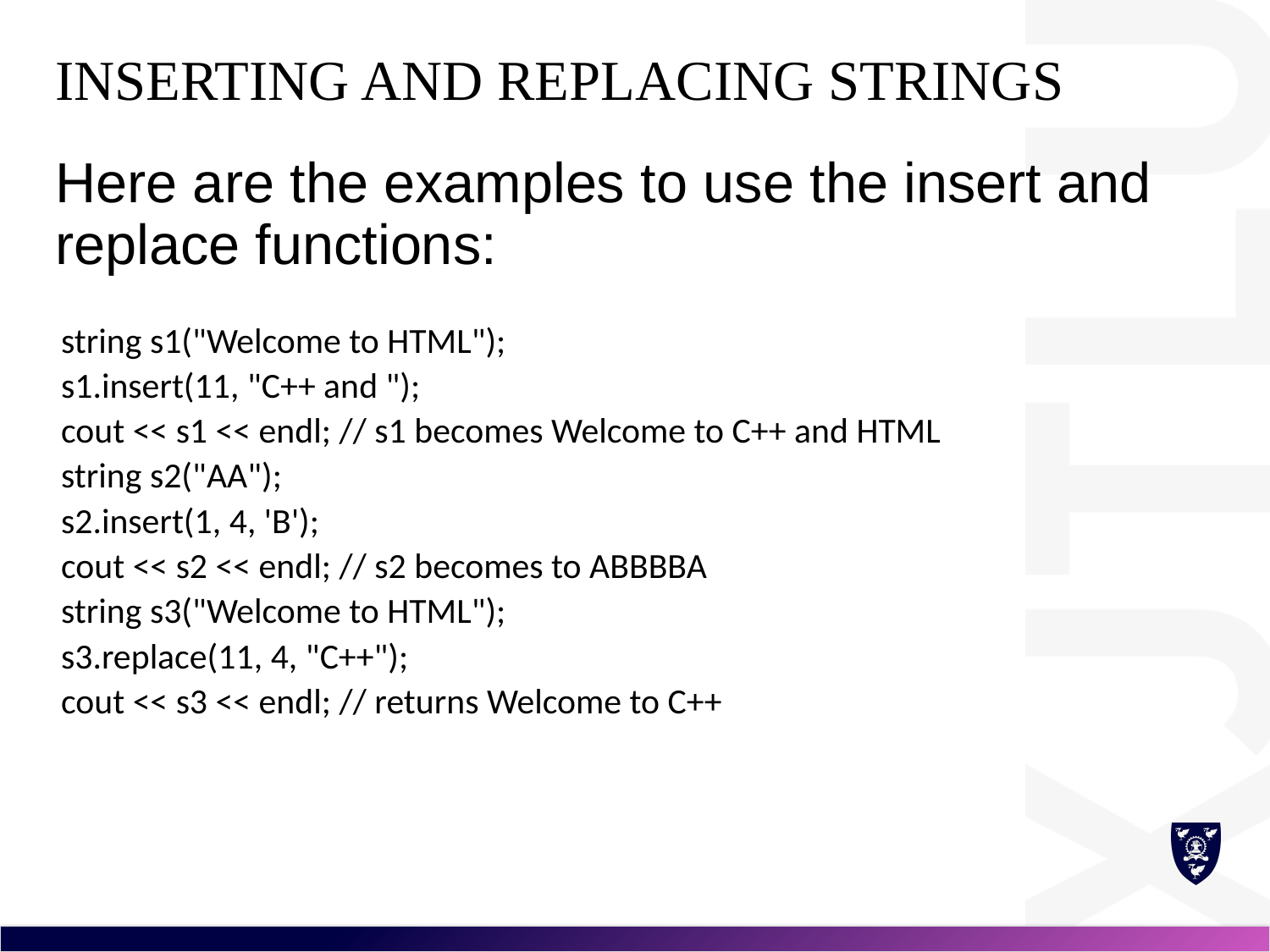

# Inserting and Replacing Strings
Here are the examples to use the insert and replace functions:
string s1("Welcome to HTML");
s1.insert(11, "C++ and ");
cout << s1 << endl; // s1 becomes Welcome to C++ and HTML
string s2("AA");
s2.insert(1, 4, 'B');
cout << s2 << endl; // s2 becomes to ABBBBA
string s3("Welcome to HTML");
s3.replace(11, 4, "C++");
cout << s3 << endl; // returns Welcome to C++
16